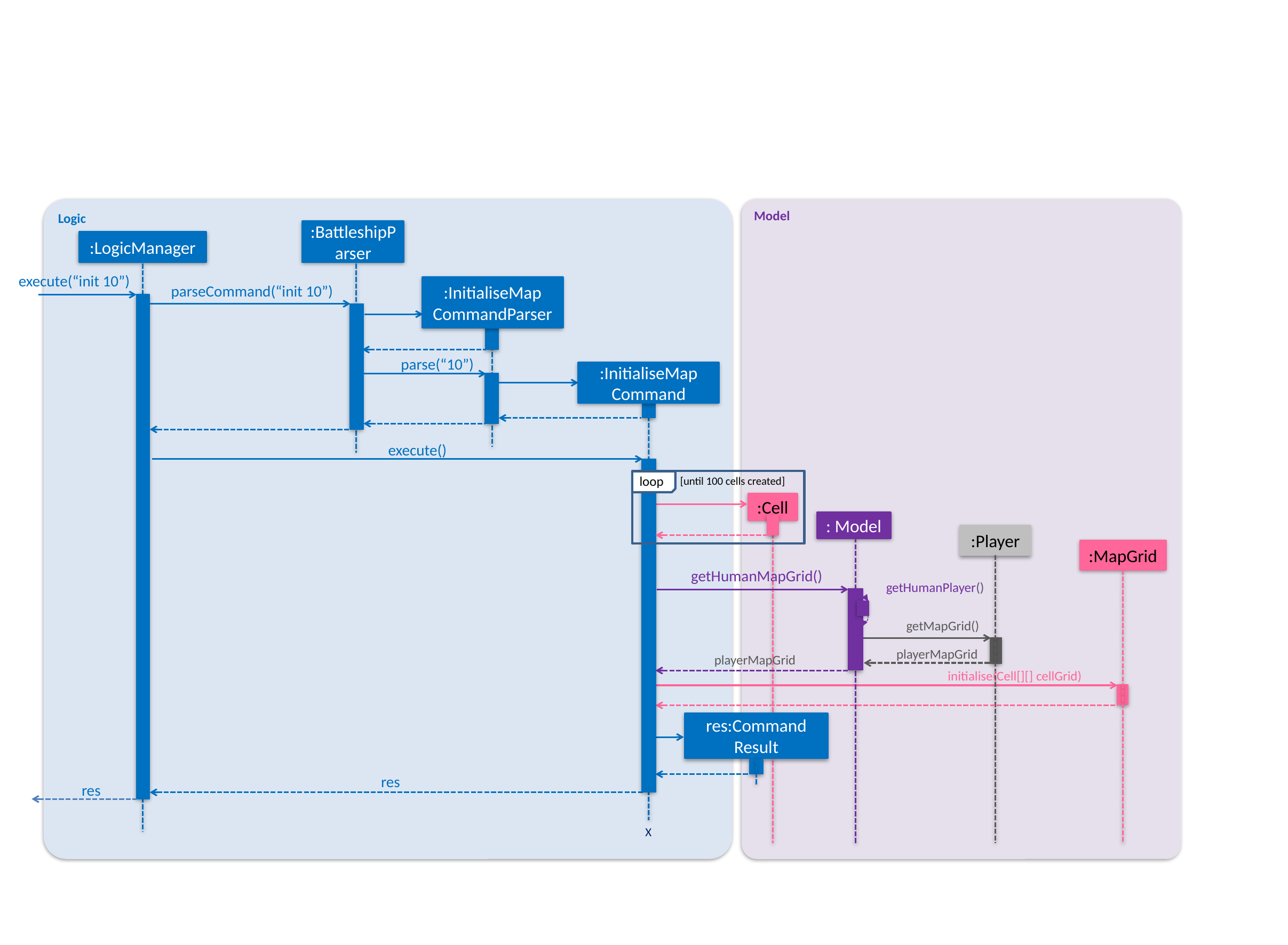

Logic
Model
:BattleshipParser
:LogicManager
execute(“init 10”)
:InitialiseMap
CommandParser
parseCommand(“init 10”)

parse(“10”)
:InitialiseMap
Command

execute()

loop
[until 100 cells created]

:Cell
: Model

:Player
:MapGrid
getHumanMapGrid()
getHumanPlayer()

getMapGrid()

playerMapGrid
playerMapGrid
initialise(Cell[][] cellGrid)

res:Command
Result

res
res
X